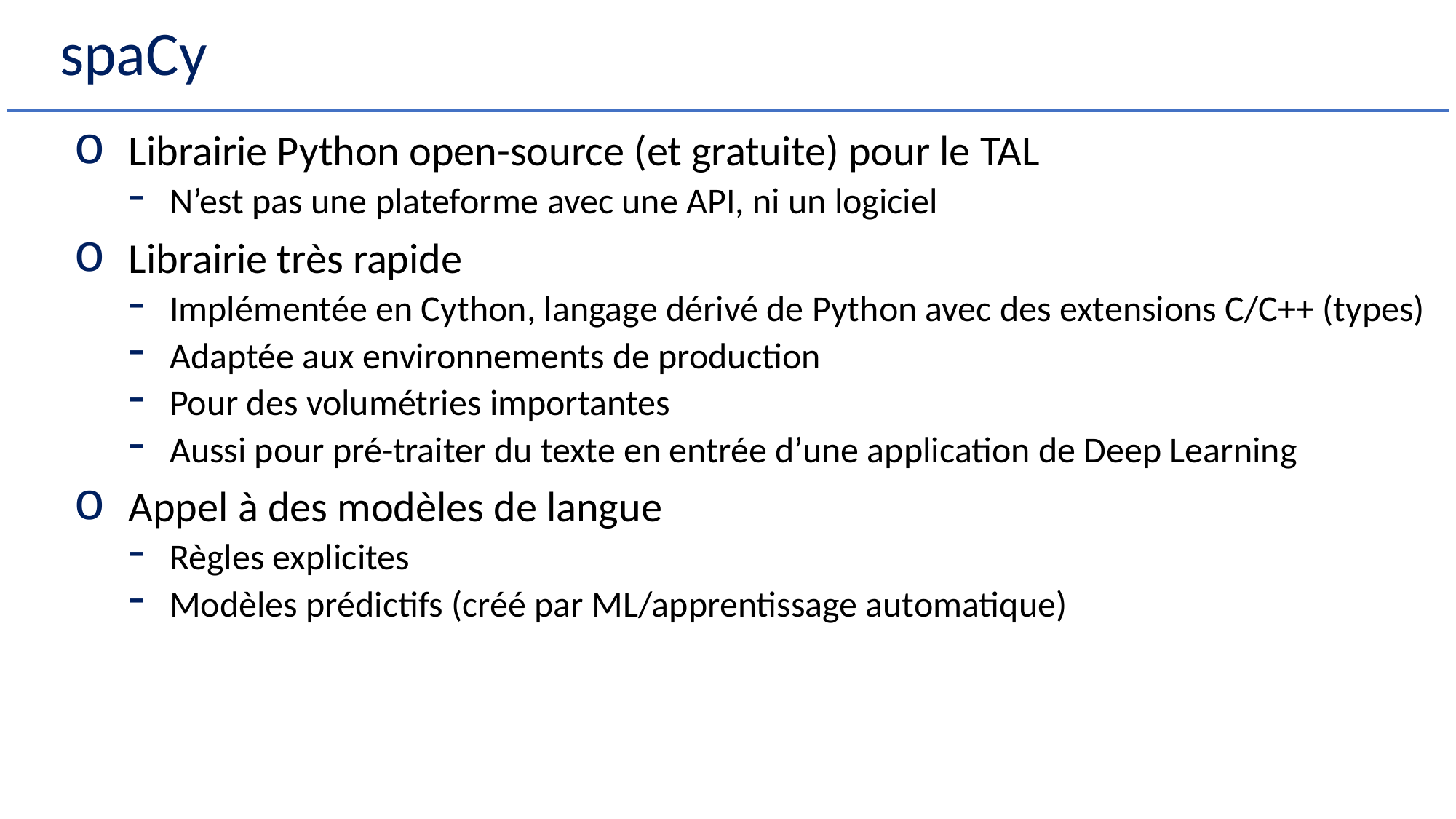

# spaCy
Librairie Python open-source (et gratuite) pour le TAL
N’est pas une plateforme avec une API, ni un logiciel
Librairie très rapide
Implémentée en Cython, langage dérivé de Python avec des extensions C/C++ (types)
Adaptée aux environnements de production
Pour des volumétries importantes
Aussi pour pré-traiter du texte en entrée d’une application de Deep Learning
Appel à des modèles de langue
Règles explicites
Modèles prédictifs (créé par ML/apprentissage automatique)